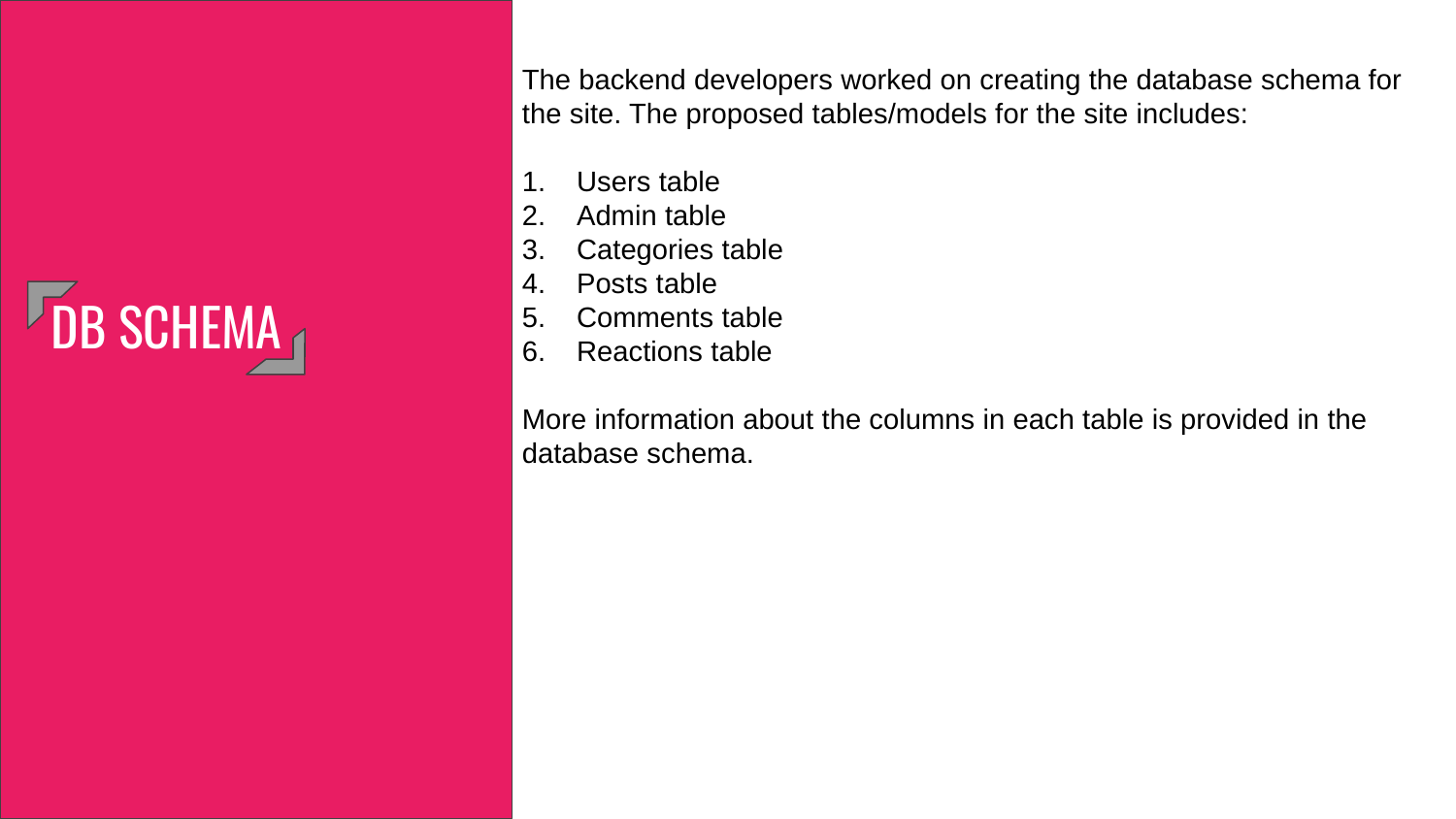

The backend developers worked on creating the database schema for the site. The proposed tables/models for the site includes:

Users table
Admin table
Categories table
Posts table
Comments table
Reactions table

More information about the columns in each table is provided in the database schema.

DB SCHEMA